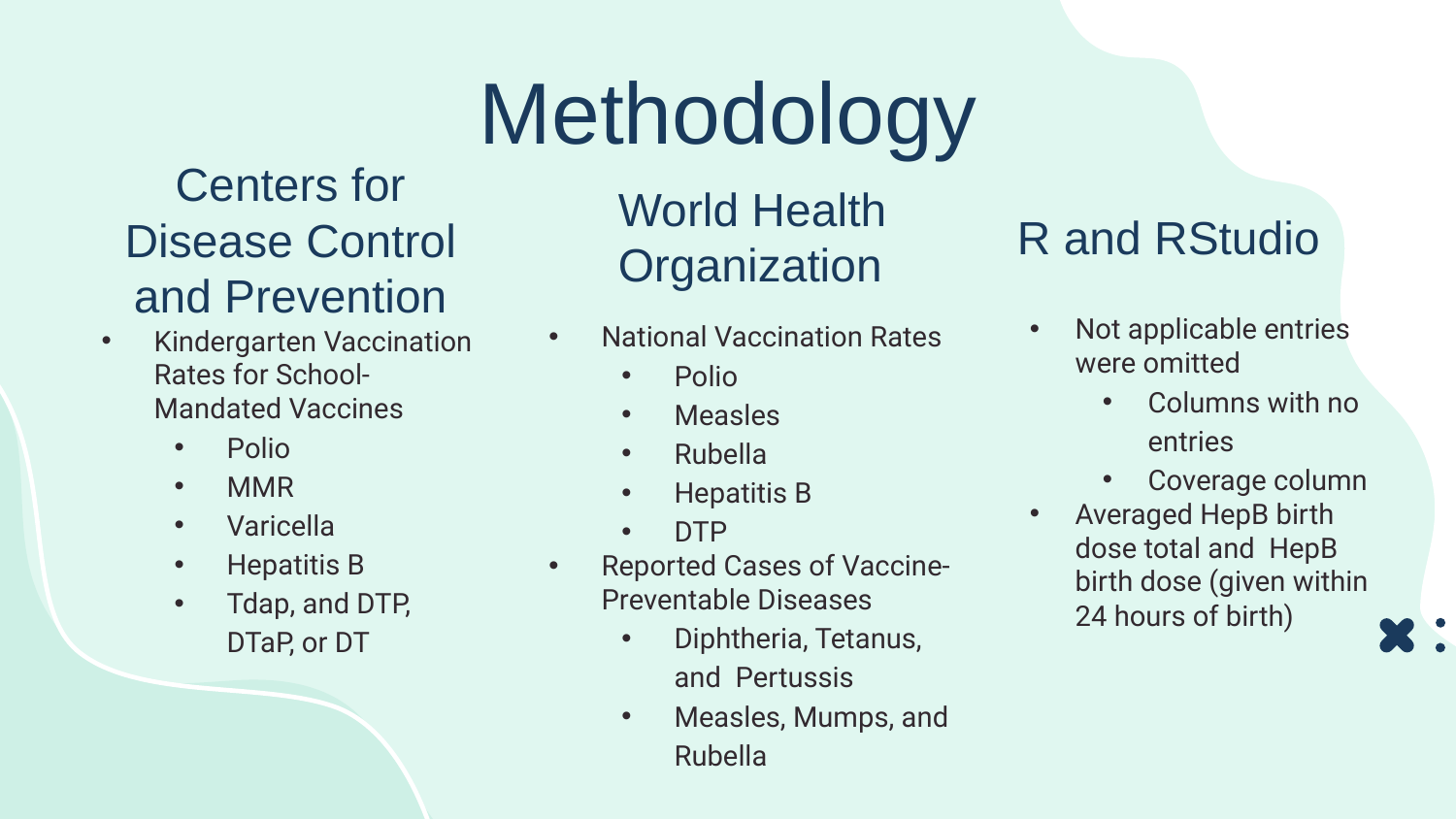

# Methodology
World Health Organization
R and RStudio
Centers for
Disease Control
and Prevention
Not applicable entries were omitted
Columns with no entries
Coverage column
Averaged HepB birth dose total and  HepB birth dose (given within 24 hours of birth)
National Vaccination Rates
Polio
Measles
Rubella
Hepatitis B
DTP
Reported Cases of Vaccine-Preventable Diseases
Diphtheria, Tetanus, and  Pertussis
Measles, Mumps, and  Rubella

Kindergarten Vaccination Rates for School-Mandated Vaccines
Polio
MMR
Varicella
Hepatitis B
Tdap, and DTP, DTaP, or DT